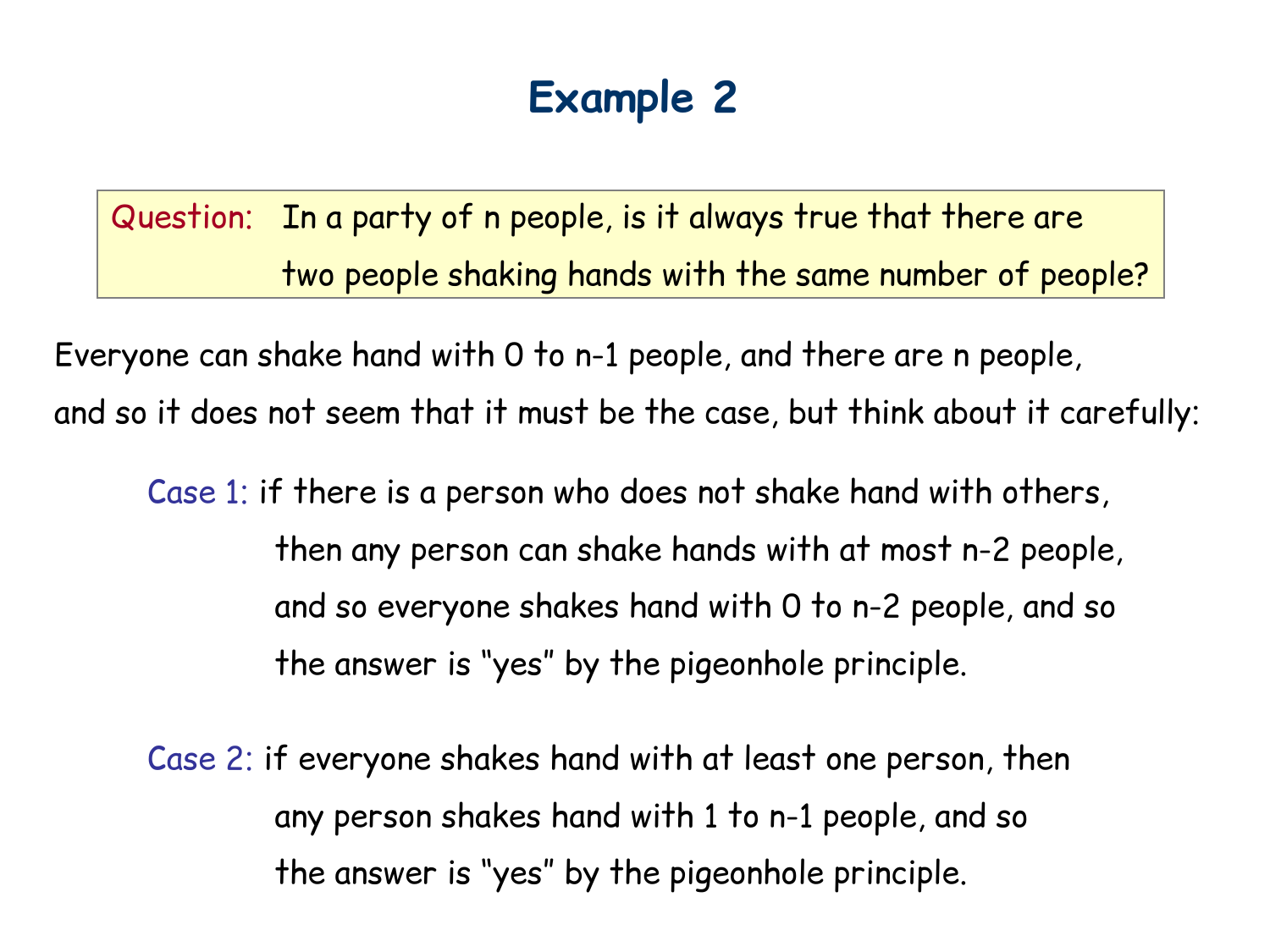

Example 2
Question:   In a party of n people, is it always true that there are
                  two people shaking hands with the same number of people?
Everyone can shake hand with 0 to n-1 people, and there are n people,
and so it does not seem that it must be the case, but think about it carefully:
Case 1: if there is a person who does not shake hand with others,
	then any person can shake hands with at most n-2 people,
	and so everyone shakes hand with 0 to n-2 people, and so
	the answer is “yes” by the pigeonhole principle.

Case 2: if everyone shakes hand with at least one person, then
	any person shakes hand with 1 to n-1 people, and so
	the answer is “yes” by the pigeonhole principle.